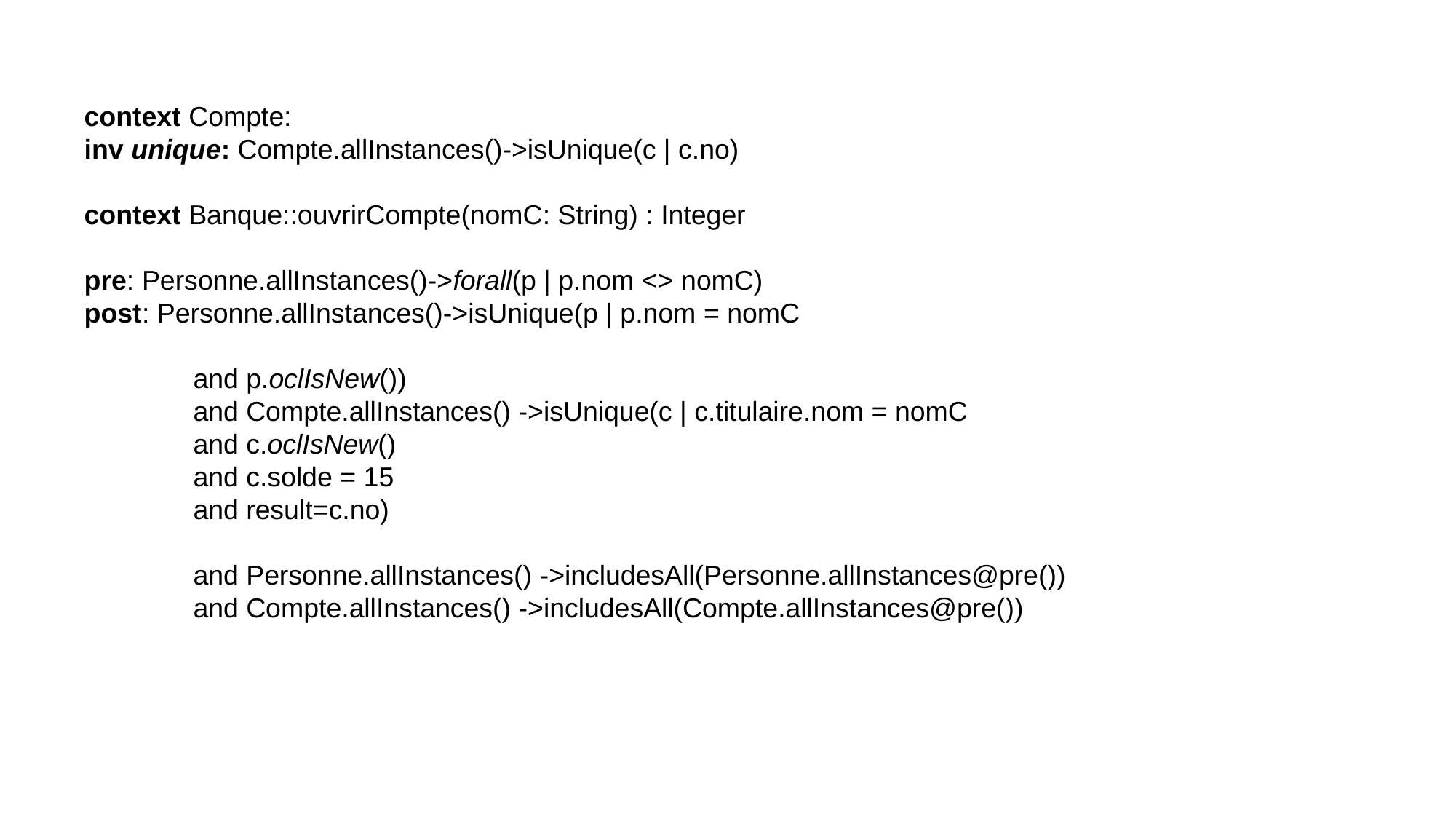

context Compte:
inv unique: Compte.allInstances()->isUnique(c | c.no)

context Banque::ouvrirCompte(nomC: String) : Integer

pre: Personne.allInstances()->forall(p | p.nom <> nomC)
post: Personne.allInstances()->isUnique(p | p.nom = nomC

	and p.oclIsNew())
	and Compte.allInstances() ->isUnique(c | c.titulaire.nom = nomC
	and c.oclIsNew()
	and c.solde = 15
 	and result=c.no)

	and Personne.allInstances() ->includesAll(Personne.allInstances@pre())
	and Compte.allInstances() ->includesAll(Compte.allInstances@pre())